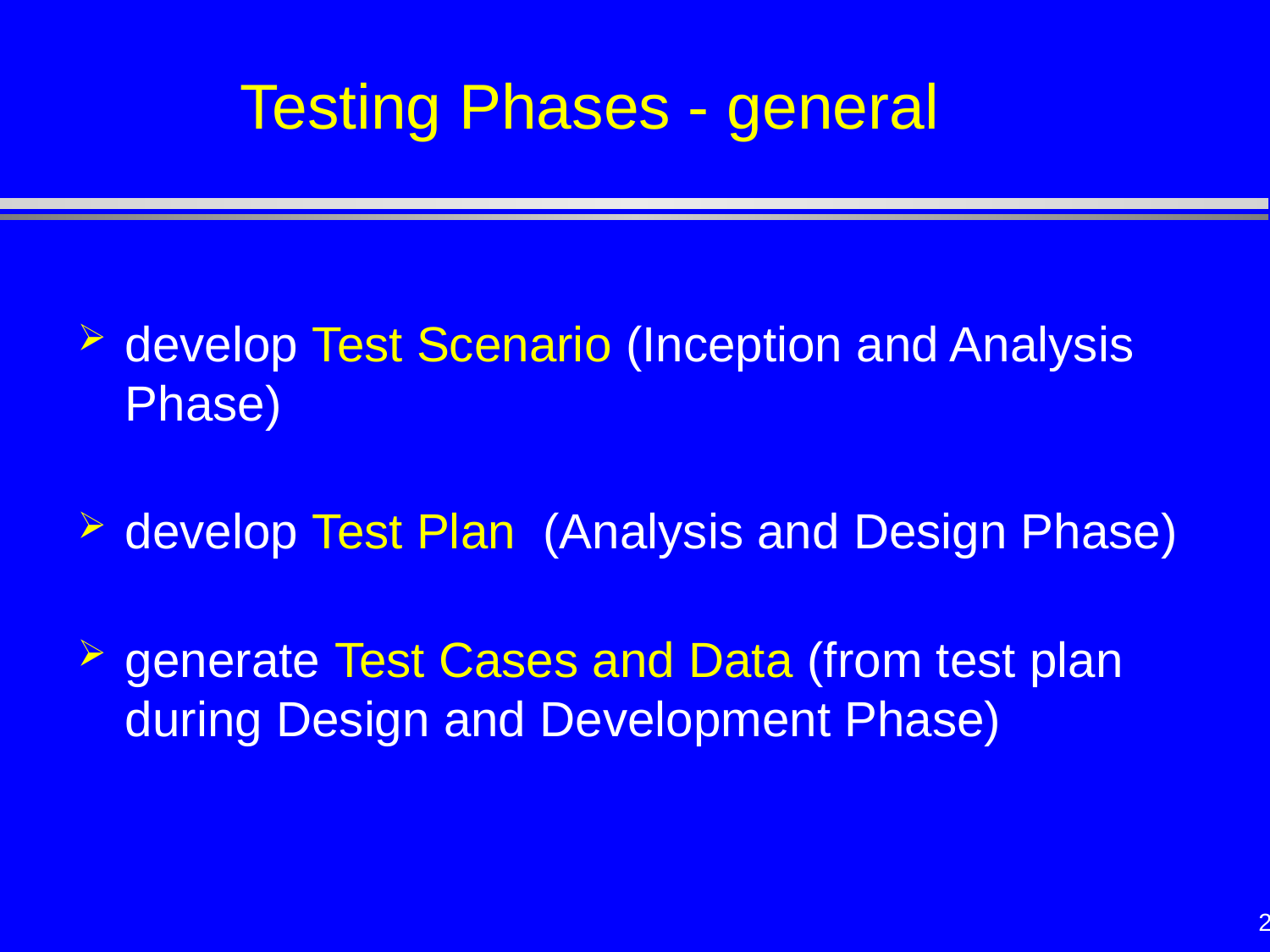

# Testing Phases - general
develop Test Scenario (Inception and Analysis Phase)
develop Test Plan  (Analysis and Design Phase)
generate Test Cases and Data (from test plan during Design and Development Phase)